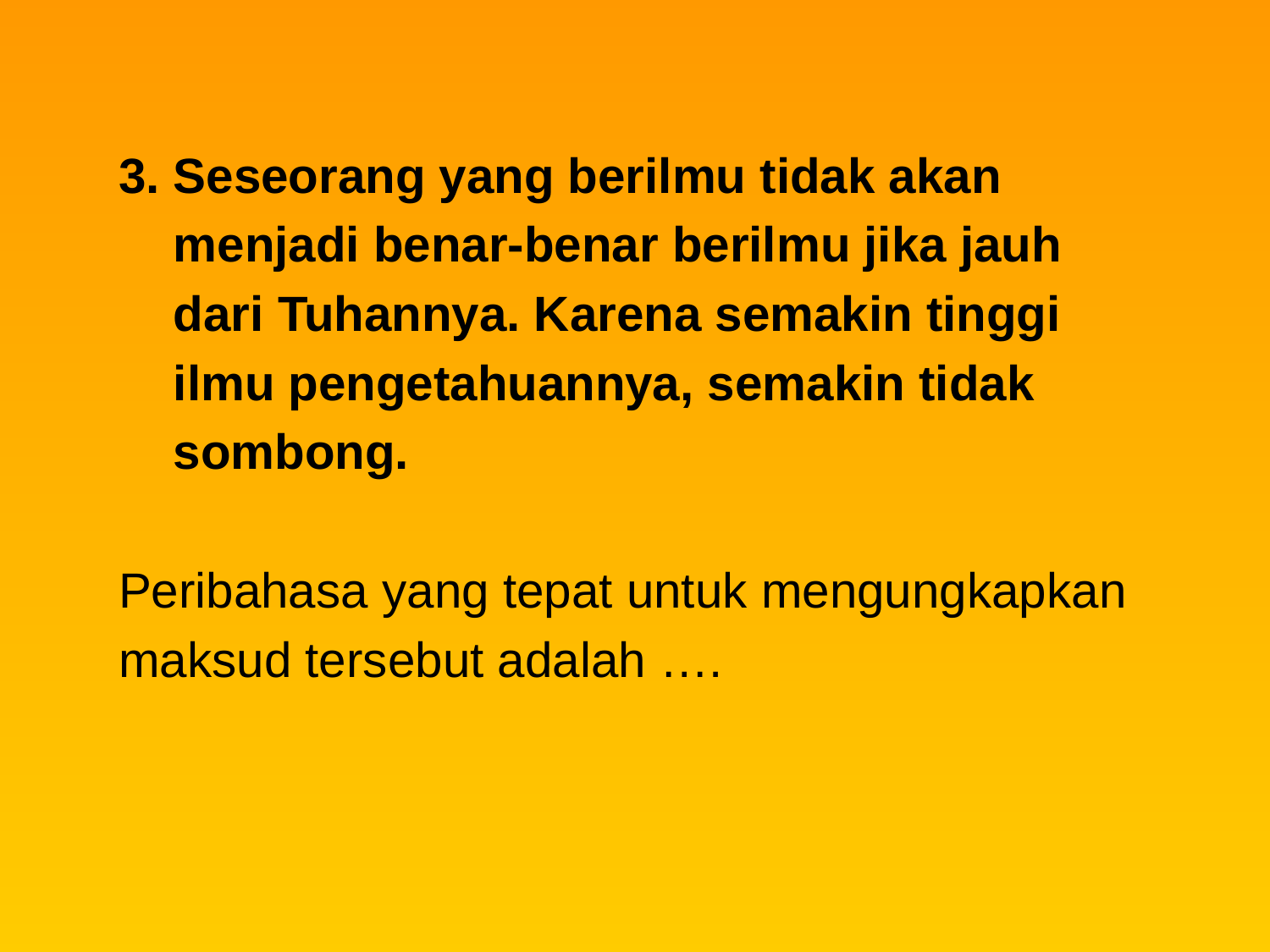

3. Seseorang yang berilmu tidak akan
    menjadi benar-benar berilmu jika jauh
    dari Tuhannya. Karena semakin tinggi
    ilmu pengetahuannya, semakin tidak
    sombong.

Peribahasa yang tepat untuk mengungkapkan
maksud tersebut adalah ….